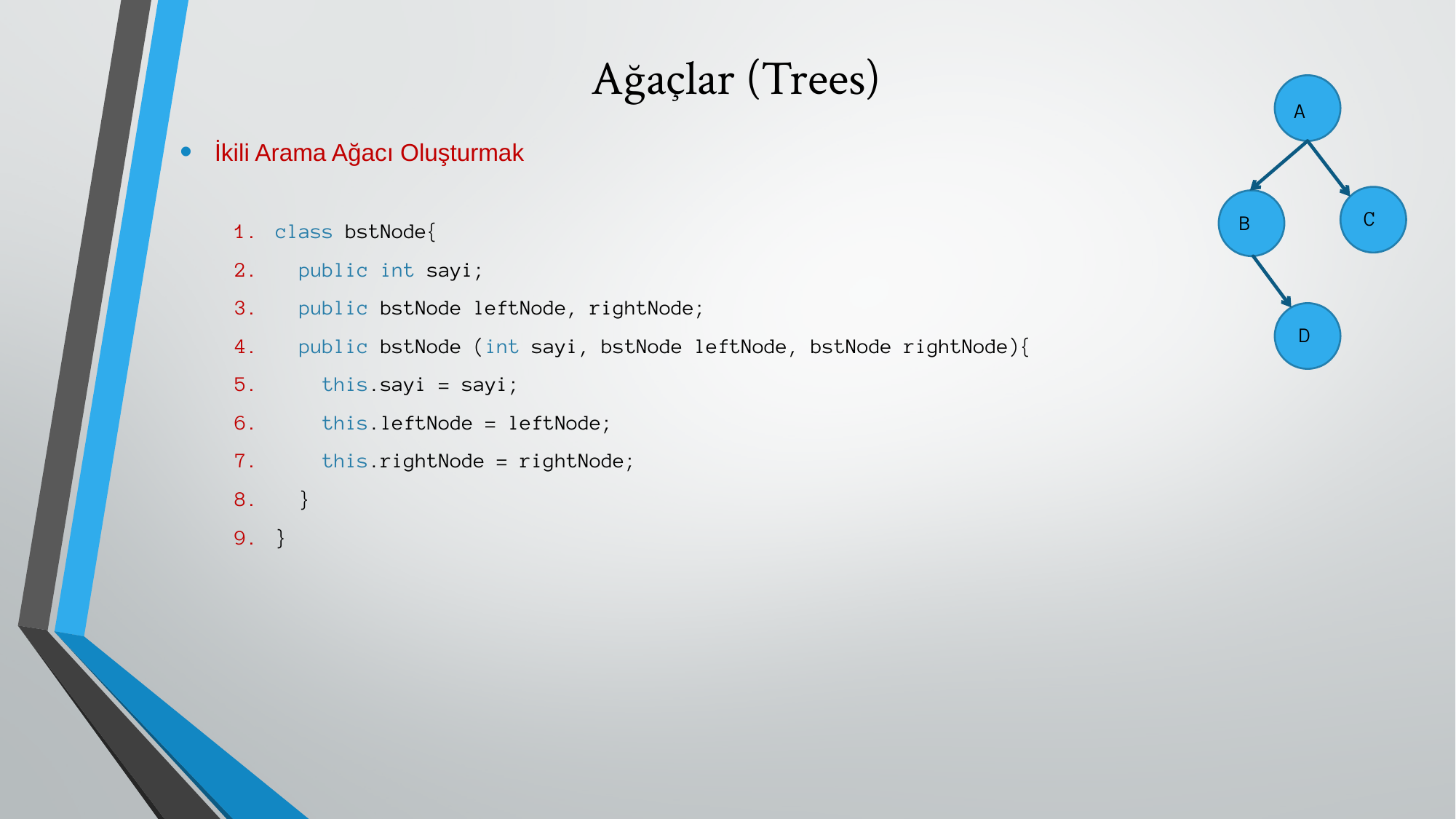

# Ağaçlar (Trees)

A

C
B

D
İkili Arama Ağacı Oluşturmak

class bstNode{
  public int sayi;
  public bstNode leftNode, rightNode;
  public bstNode (int sayi, bstNode leftNode, bstNode rightNode){
    this.sayi = sayi;
    this.leftNode = leftNode;
    this.rightNode = rightNode;
  }
}